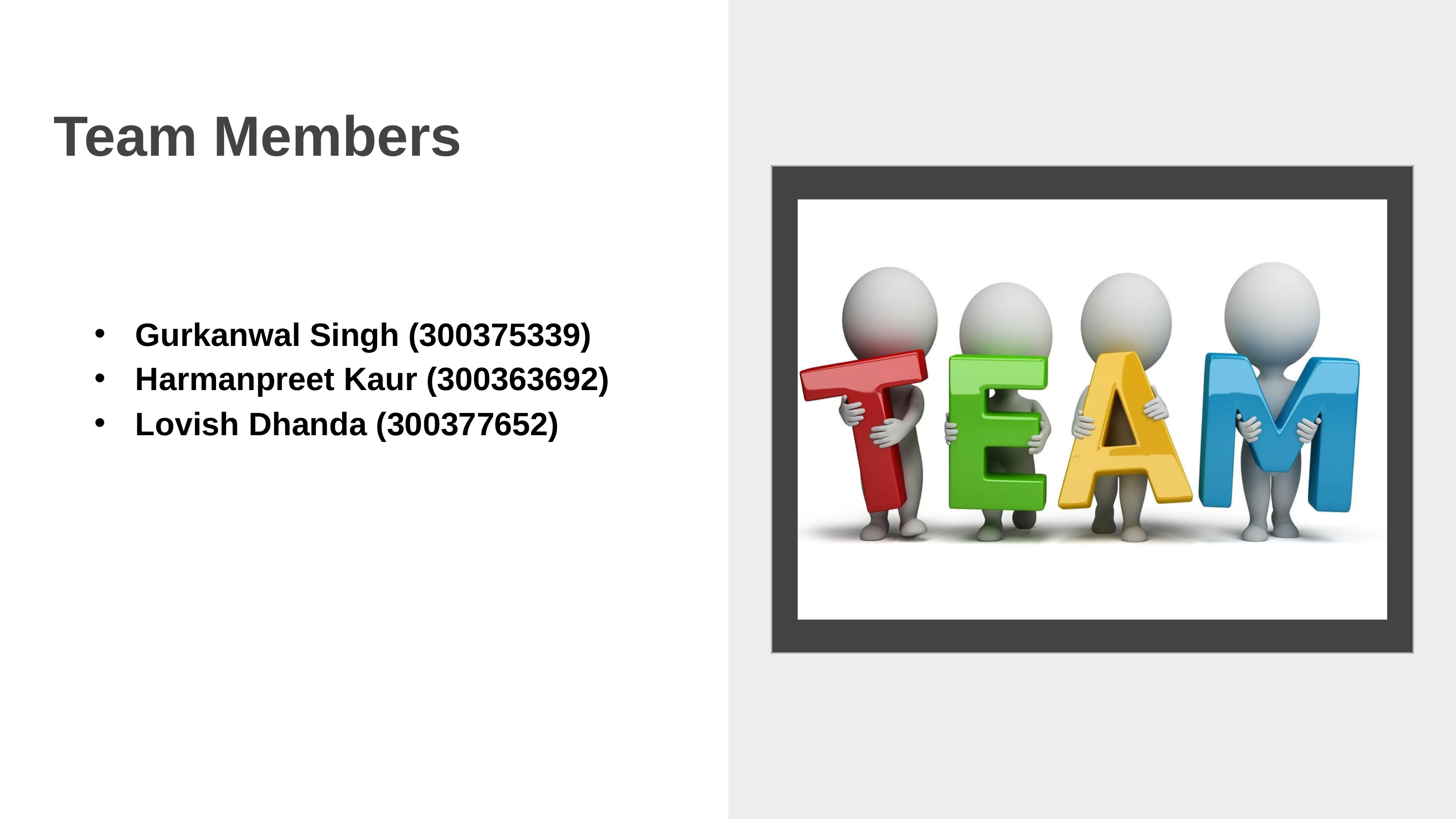

Team Members

Gurkanwal Singh (300375339)
Harmanpreet Kaur (300363692)
Lovish Dhanda (300377652)